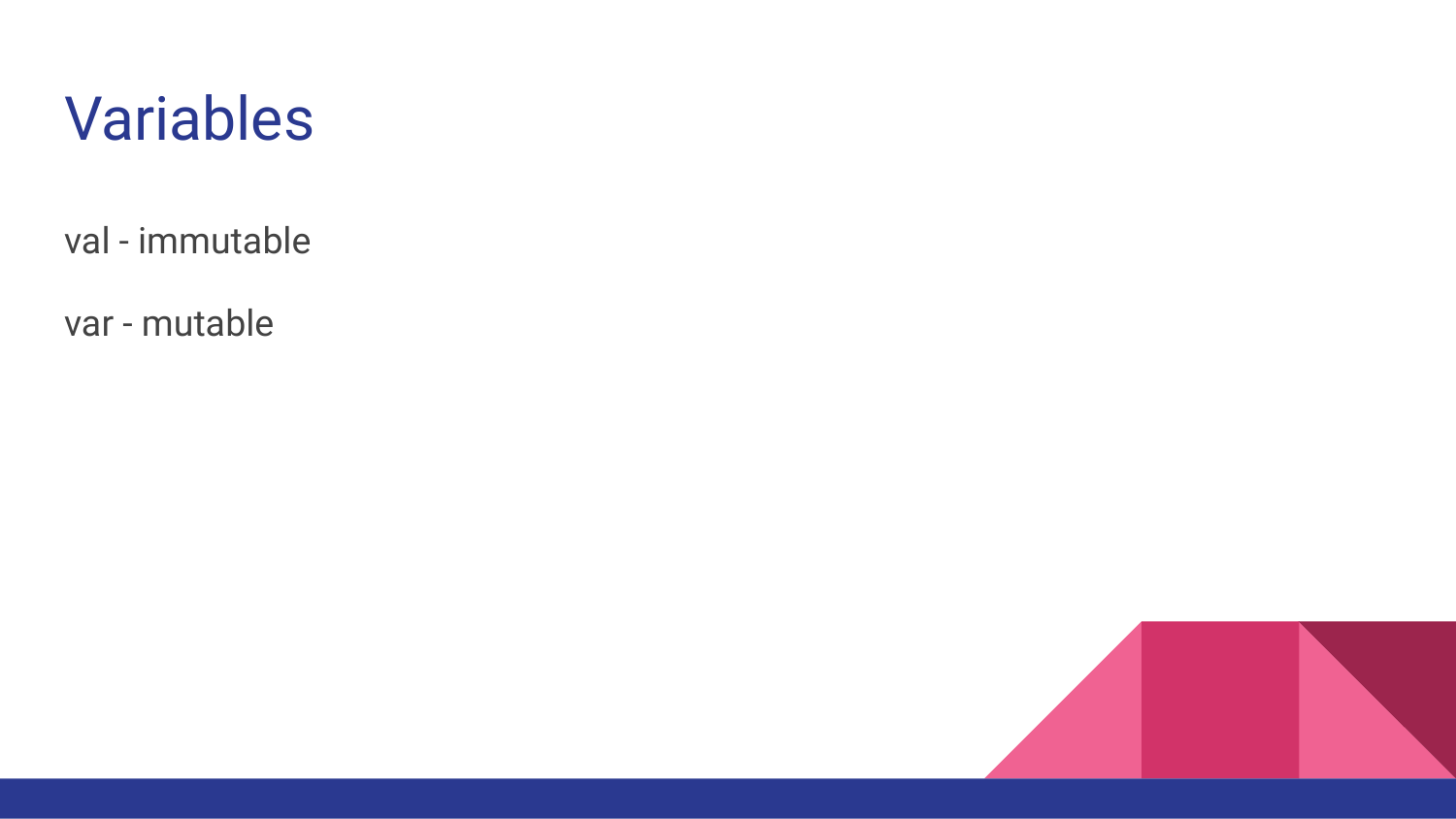

# Variables
val - immutable
var - mutable